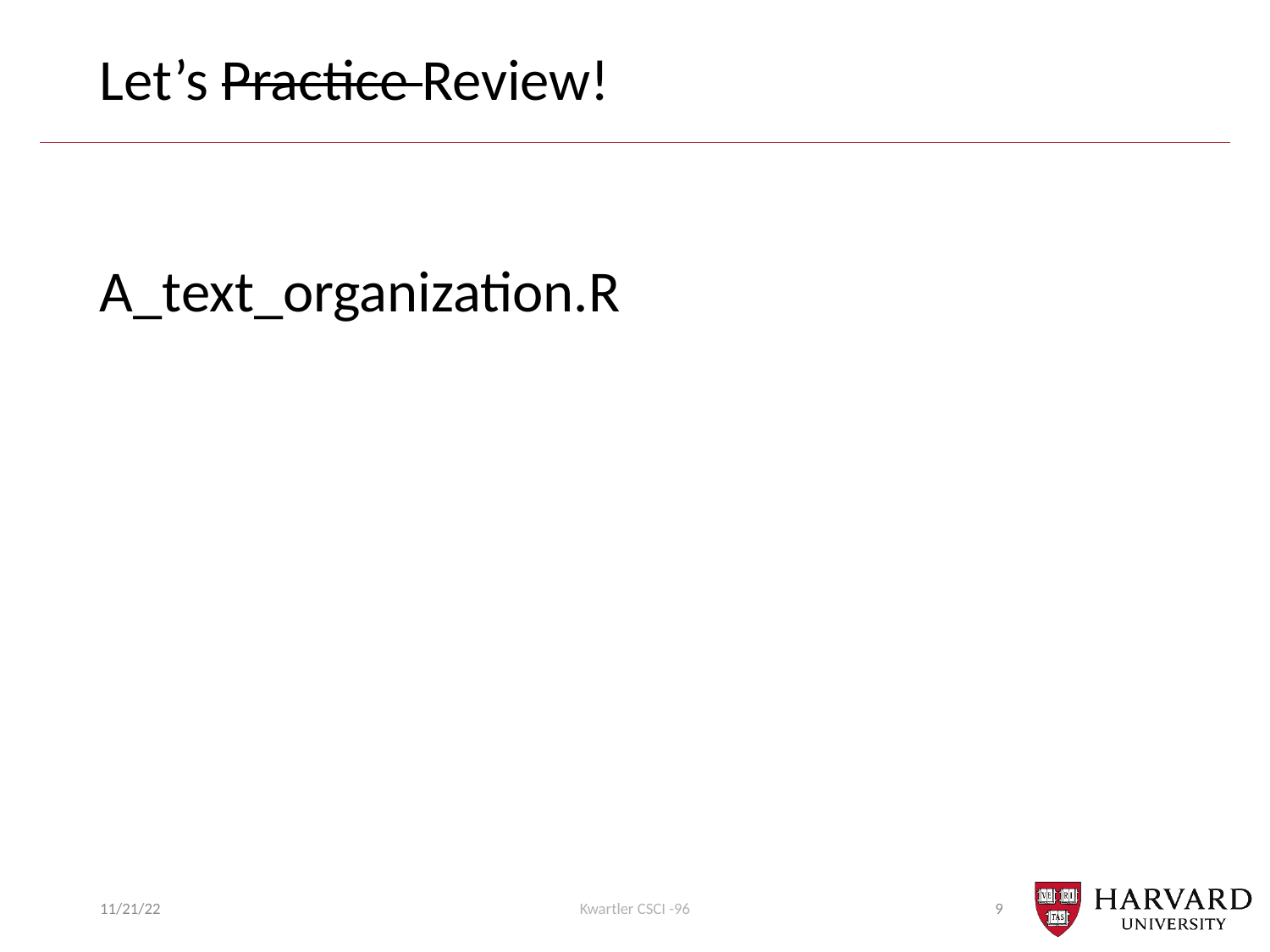

# Let’s Practice Review!
A_text_organization.R

11/21/22
Kwartler CSCI -96
9